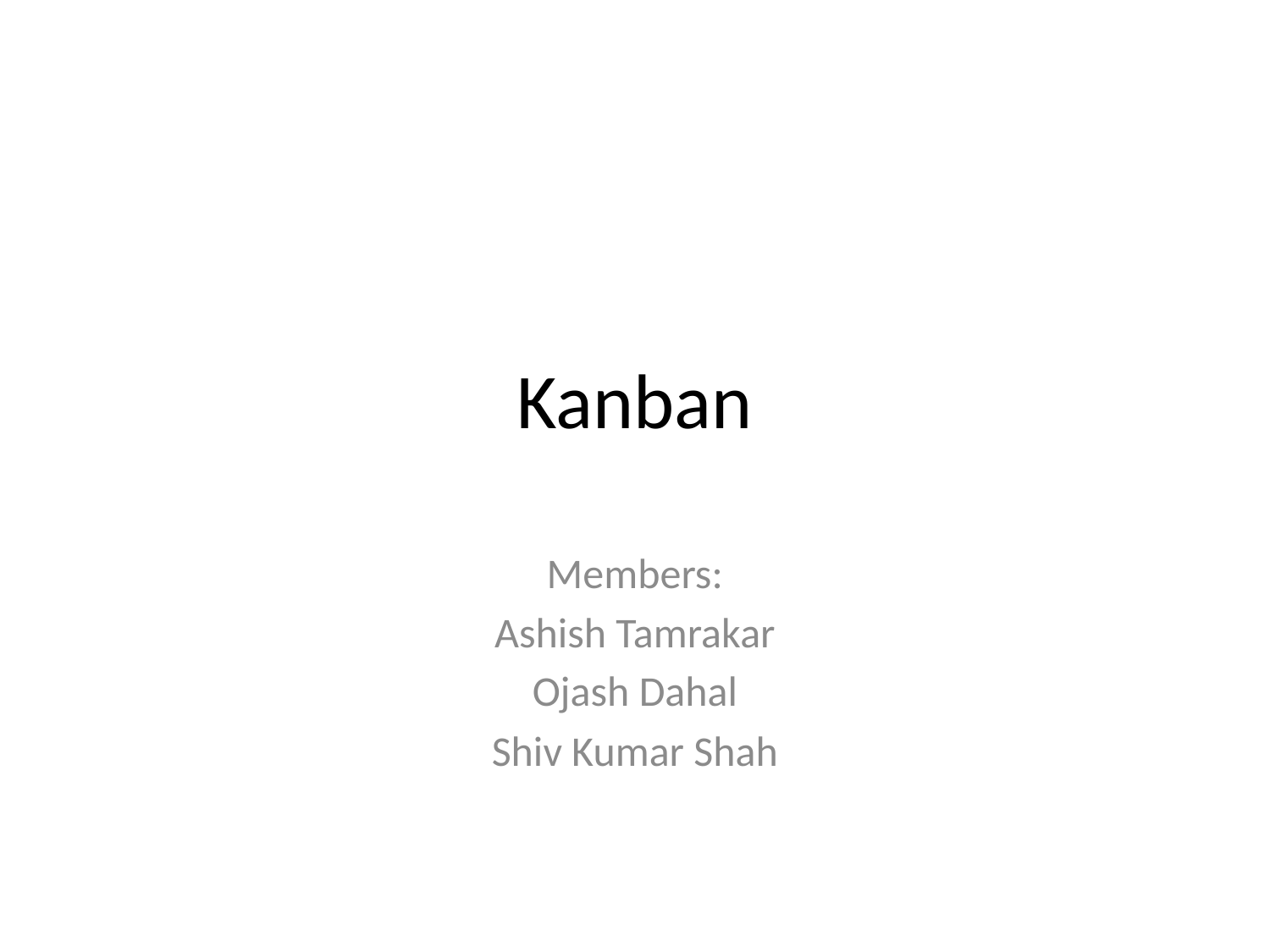

# Kanban
Members:
Ashish Tamrakar
Ojash Dahal
Shiv Kumar Shah